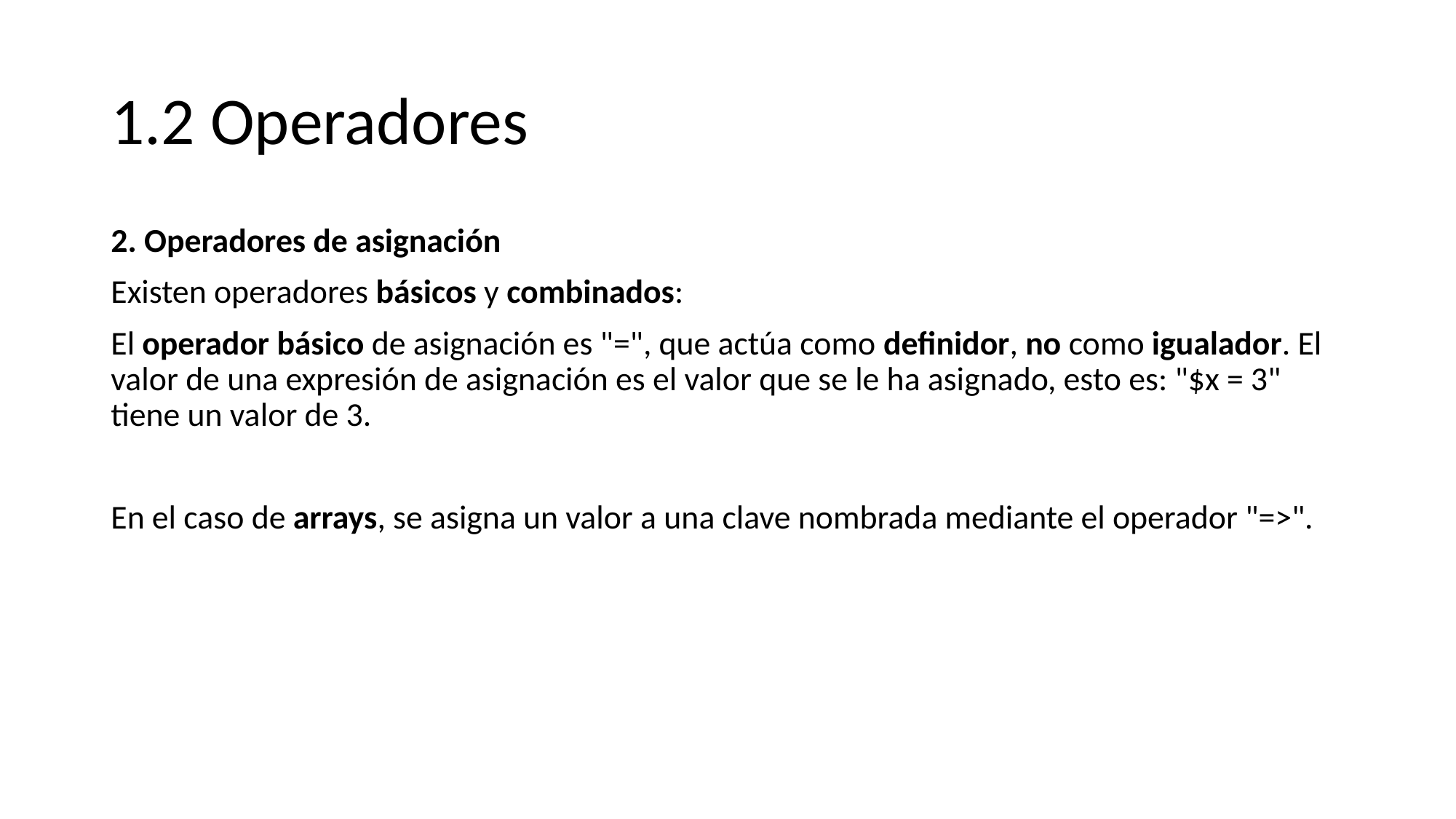

# 1.2 Operadores
2. Operadores de asignación
Existen operadores básicos y combinados:
El operador básico de asignación es "=", que actúa como definidor, no como igualador. El valor de una expresión de asignación es el valor que se le ha asignado, esto es: "$x = 3" tiene un valor de 3.

En el caso de arrays, se asigna un valor a una clave nombrada mediante el operador "=>".